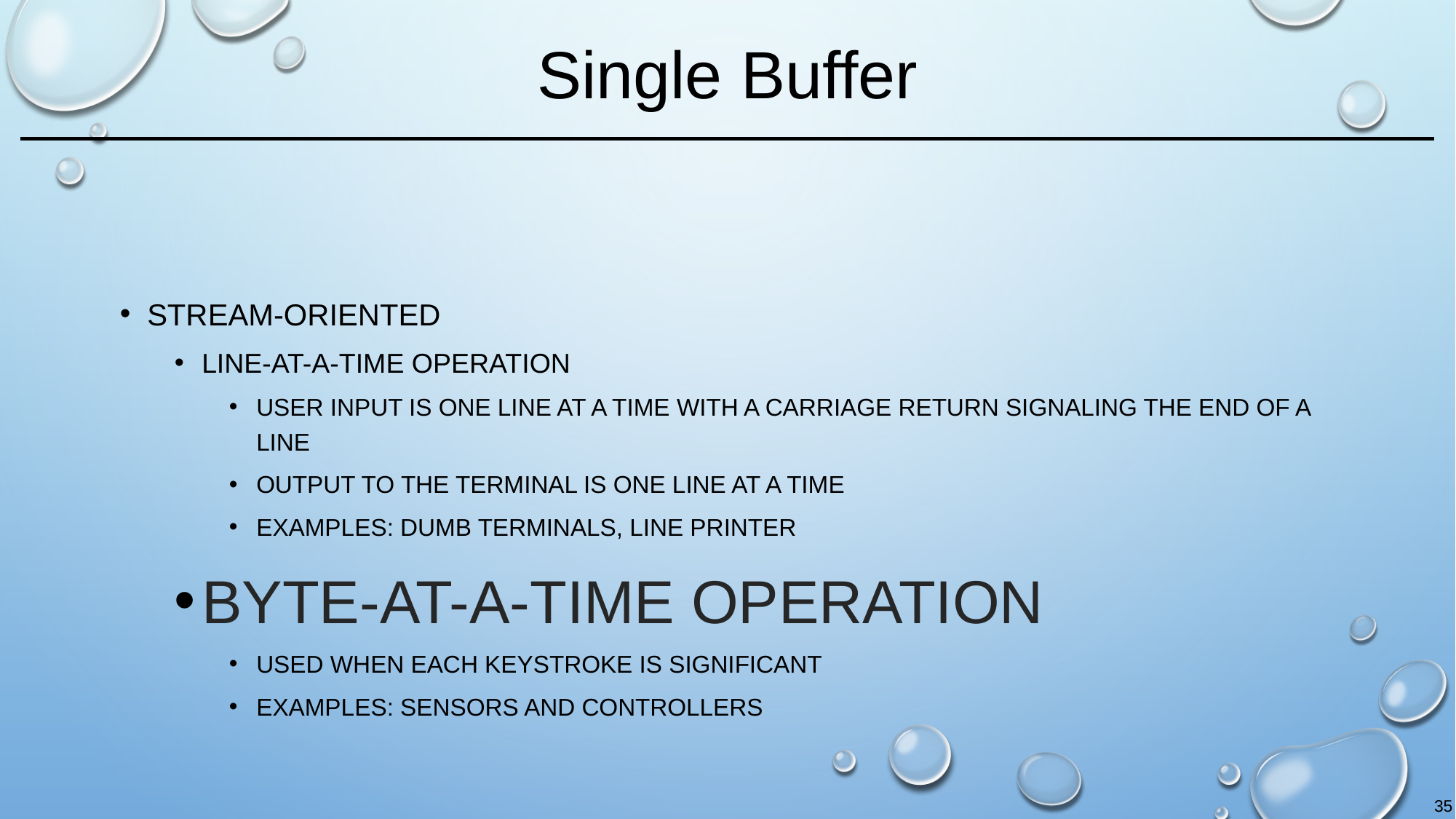

# Single Buffer
Stream-oriented
Line-at-a-time operation
user input is one line at a time with a carriage return signaling the end of a line
output to the terminal is one line at a time
Examples: dumb terminals, line printer
Byte-at-a-time operation
used when each keystroke is significant
Examples: sensors and controllers

35